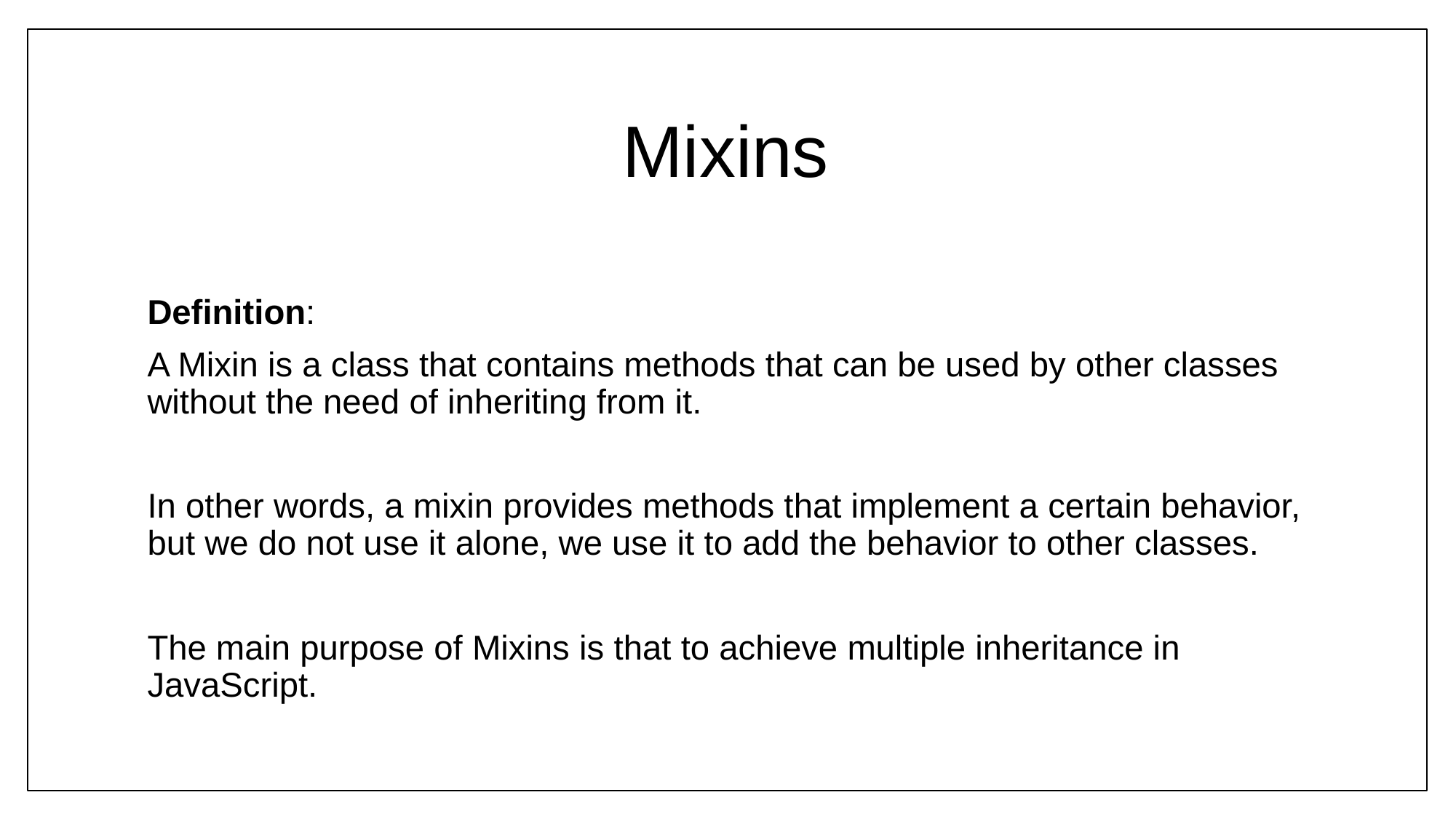

# Mixins

Definition:
A Mixin is a class that contains methods that can be used by other classes without the need of inheriting from it.

In other words, a mixin provides methods that implement a certain behavior, but we do not use it alone, we use it to add the behavior to other classes.

The main purpose of Mixins is that to achieve multiple inheritance in JavaScript.